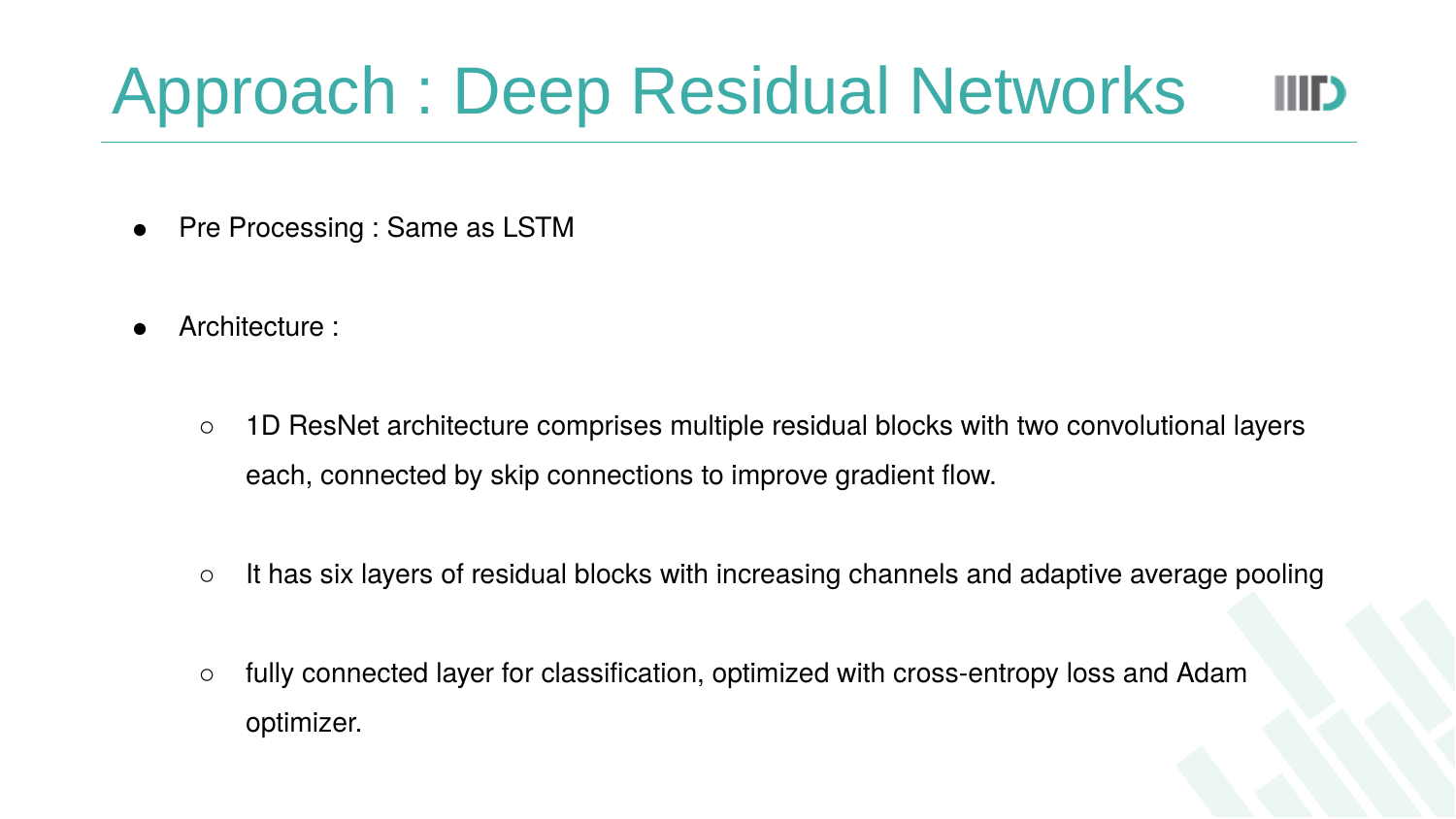

# Approach : Deep Residual Networks
Pre Processing : Same as LSTM

Architecture :
1D ResNet architecture comprises multiple residual blocks with two convolutional layers each, connected by skip connections to improve gradient flow.
It has six layers of residual blocks with increasing channels and adaptive average pooling
fully connected layer for classification, optimized with cross-entropy loss and Adam optimizer.